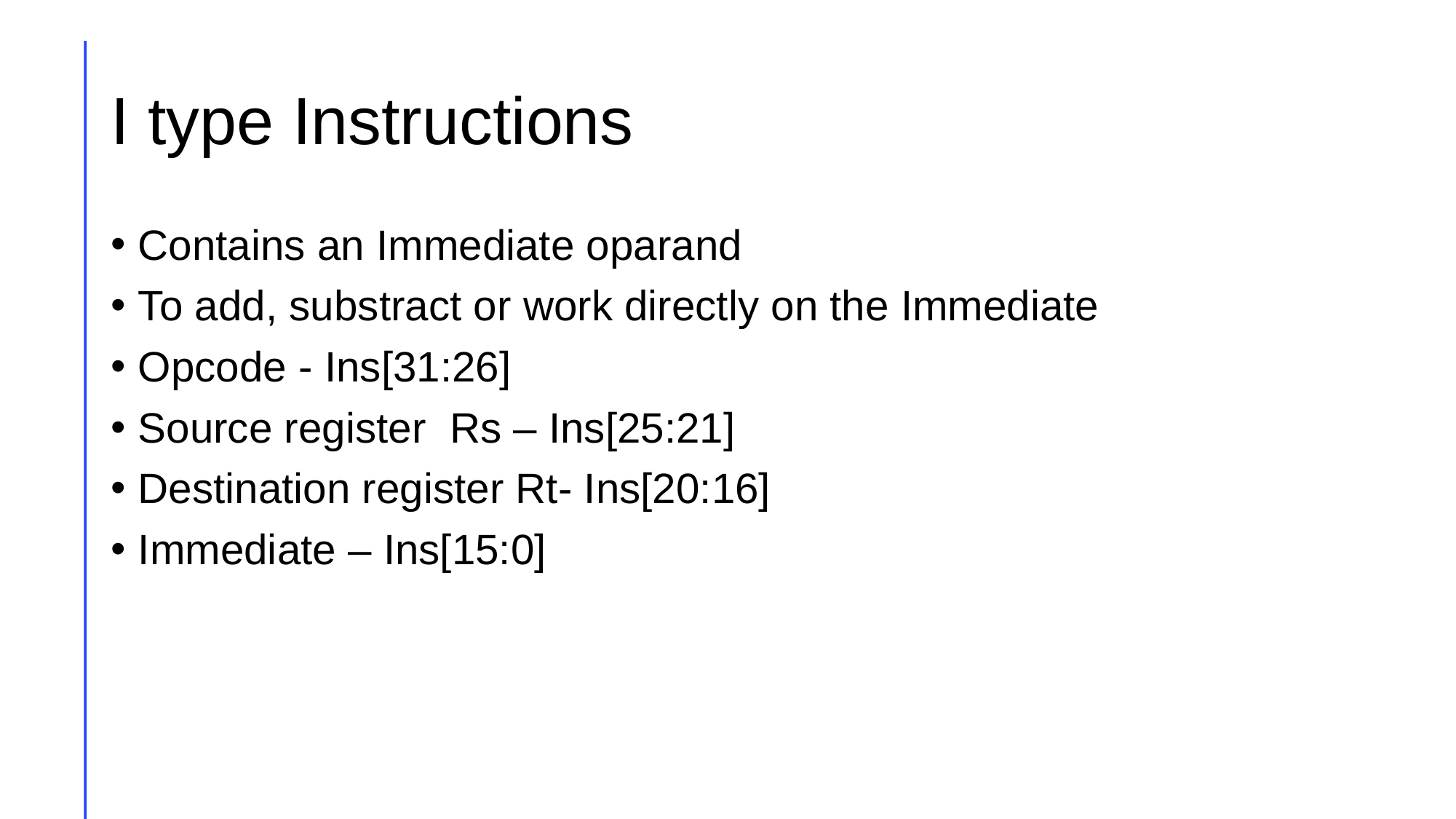

# I type Instructions
Contains an Immediate oparand
To add, substract or work directly on the Immediate
Opcode - Ins[31:26]
Source register  Rs – Ins[25:21]
Destination register Rt- Ins[20:16]
Immediate – Ins[15:0]